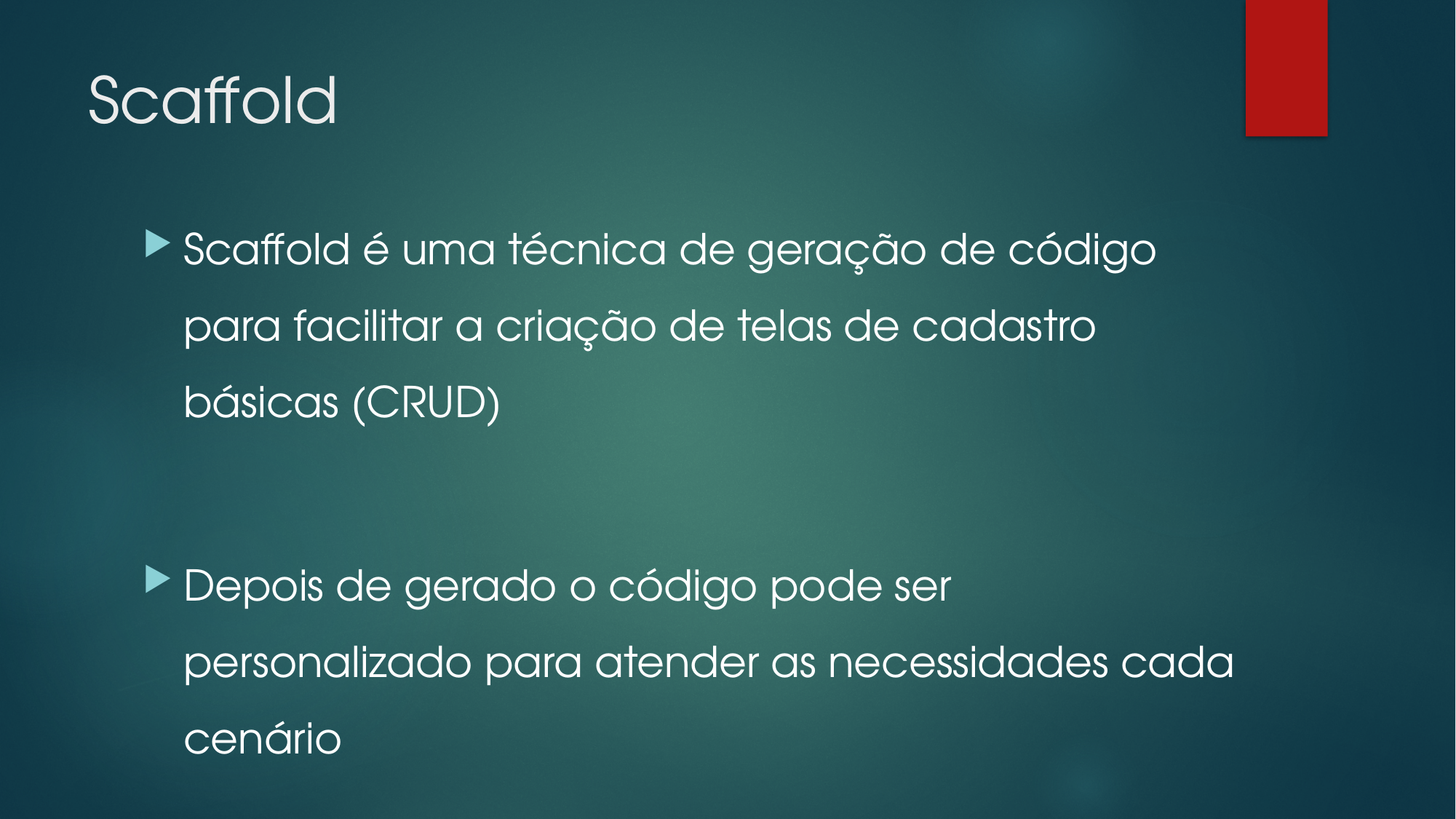

# Scaffold
Scaffold é uma técnica de geração de código para facilitar a criação de telas de cadastro básicas (CRUD)

Depois de gerado o código pode ser personalizado para atender as necessidades cada cenário